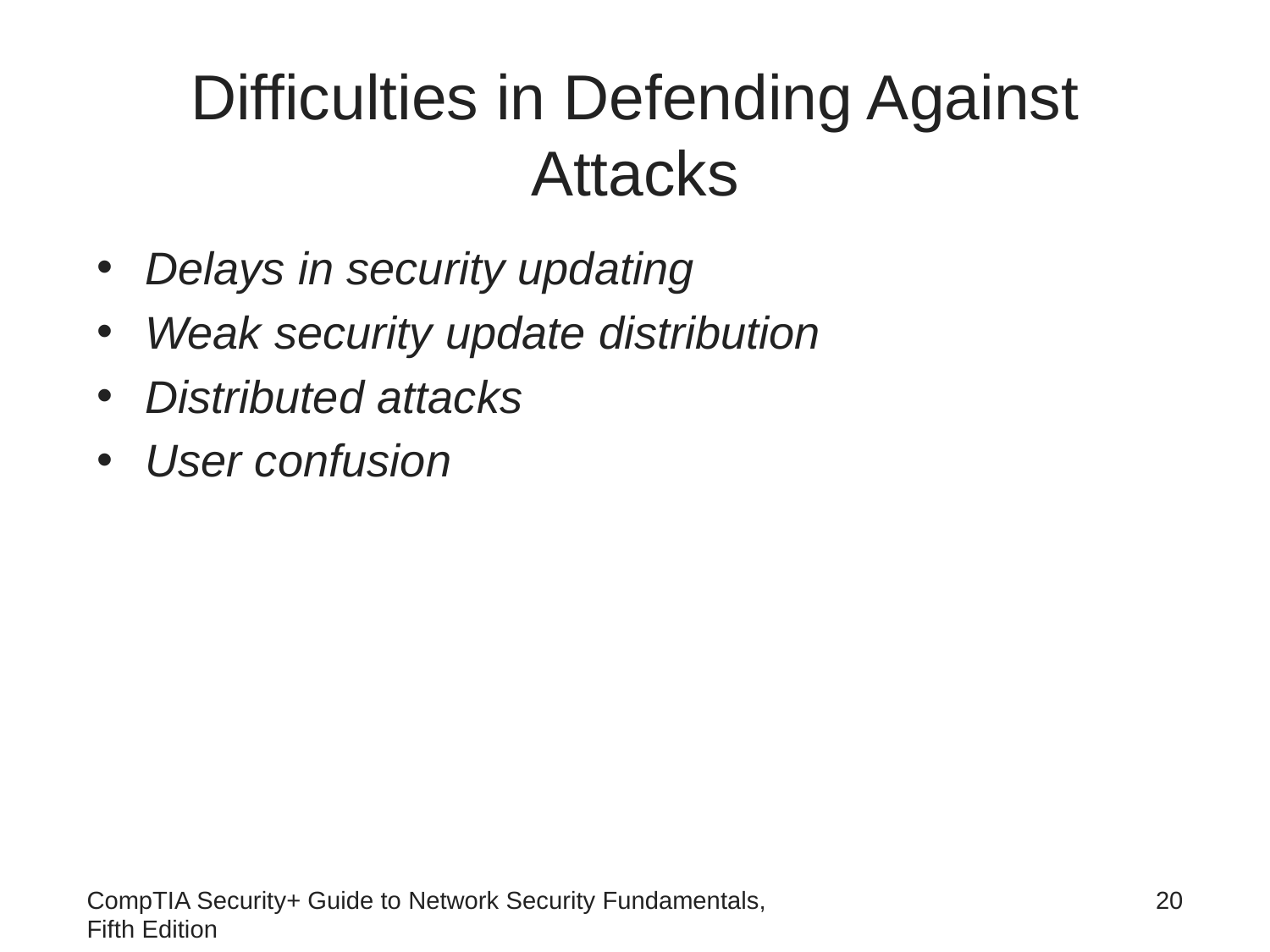

# Difficulties in Defending Against Attacks
Delays in security updating
Weak security update distribution
Distributed attacks
User confusion
CompTIA Security+ Guide to Network Security Fundamentals, Fifth Edition
20